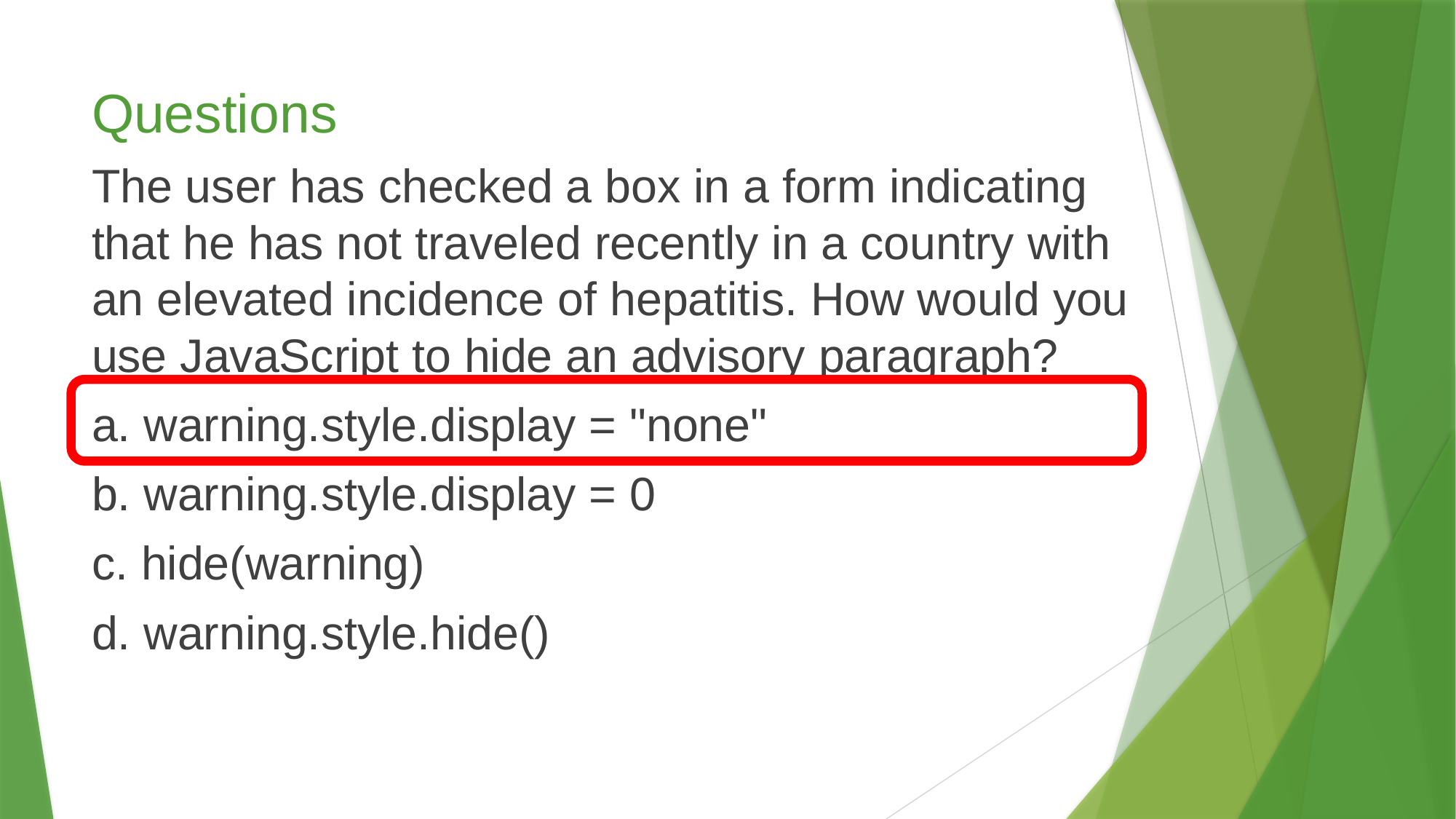

# Questions
The user has checked a box in a form indicating that he has not traveled recently in a country with an elevated incidence of hepatitis. How would you use JavaScript to hide an advisory paragraph?
a. warning.style.display = "none"
b. warning.style.display = 0
c. hide(warning)
d. warning.style.hide()